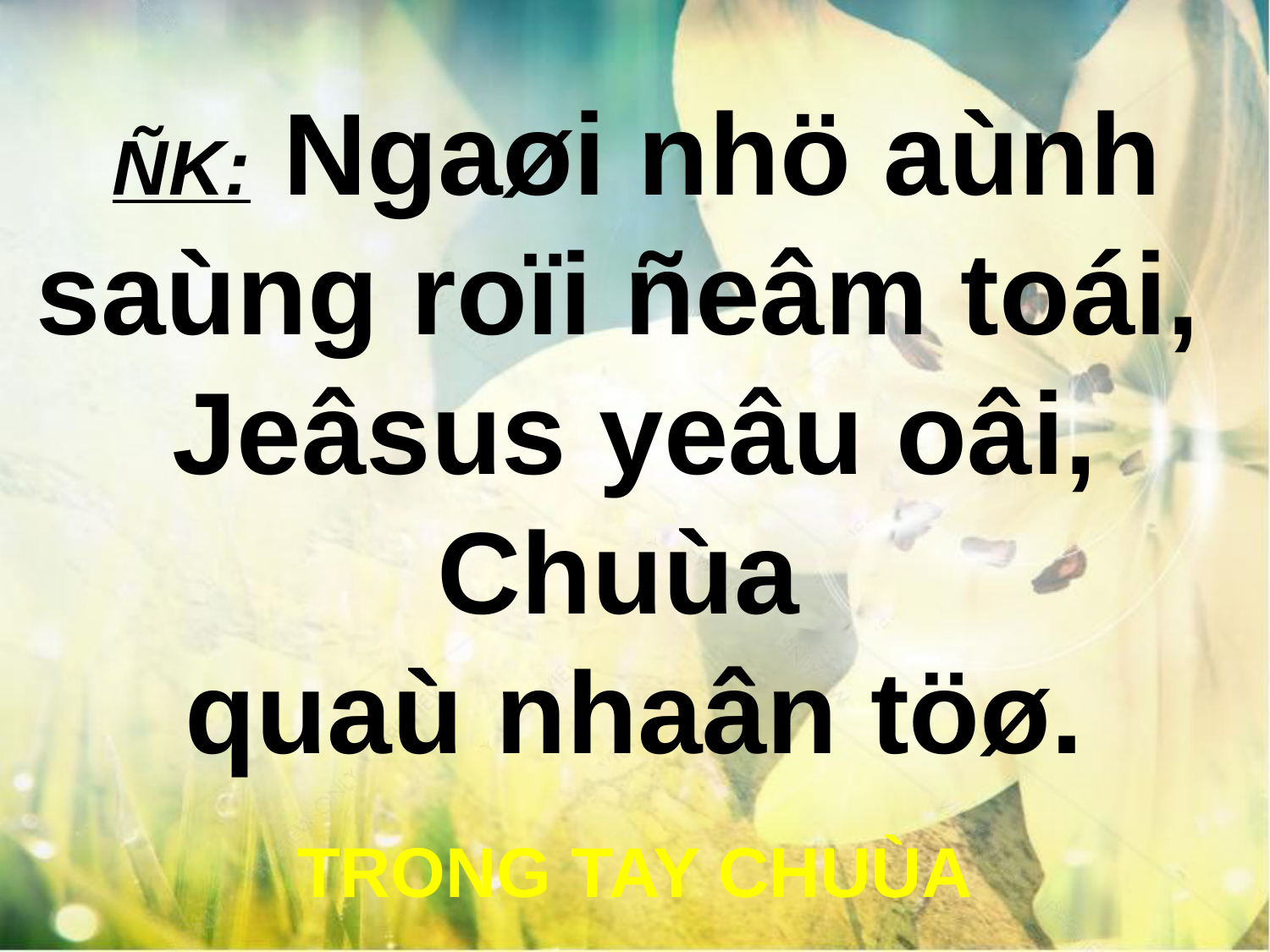

ÑK: Ngaøi nhö aùnh
saùng roïi ñeâm toái,
Jeâsus yeâu oâi, Chuùa
quaù nhaân töø.
TRONG TAY CHUÙA